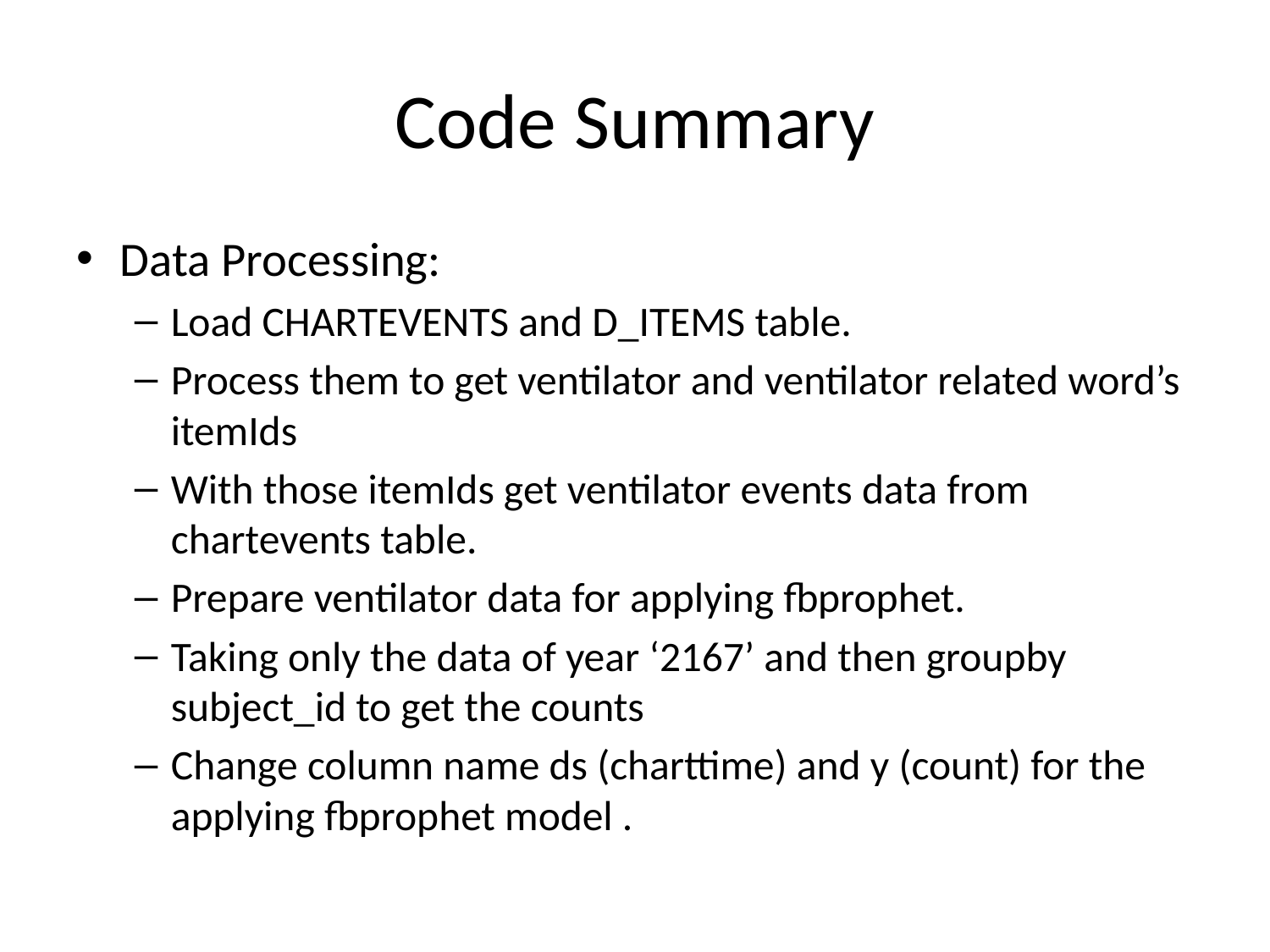

# Code Summary
Data Processing:
Load CHARTEVENTS and D_ITEMS table.
Process them to get ventilator and ventilator related word’s itemIds
With those itemIds get ventilator events data from chartevents table.
Prepare ventilator data for applying fbprophet.
Taking only the data of year ‘2167’ and then groupby subject_id to get the counts
Change column name ds (charttime) and y (count) for the applying fbprophet model .